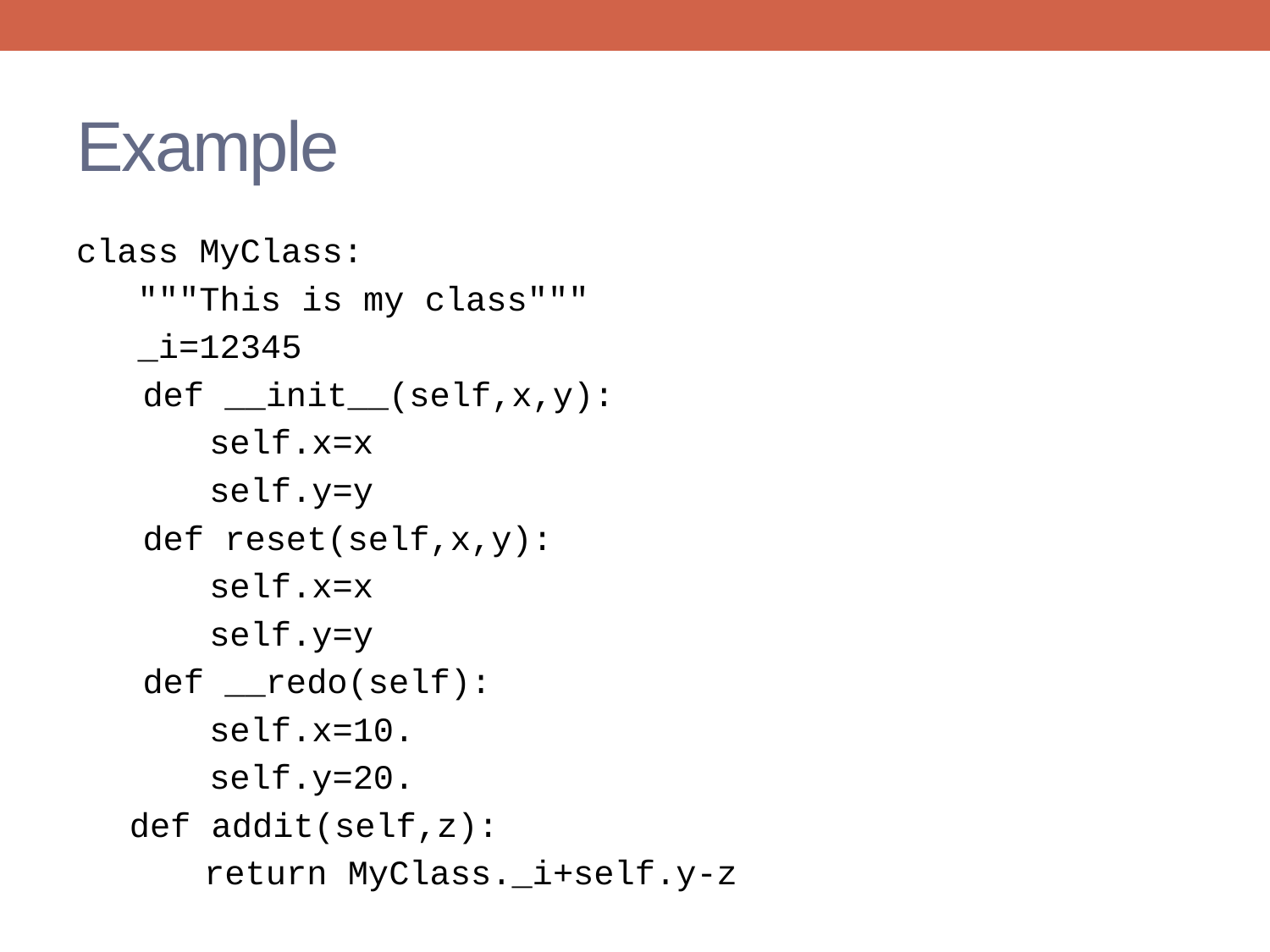

# Example
class MyClass:
   """This is my class"""
   _i=12345
def __init__(self,x,y):
self.x=x
self.y=y
def reset(self,x,y):
self.x=x
self.y=y
def __redo(self):
self.x=10.
self.y=20.
def addit(self,z):
   return MyClass._i+self.y-z